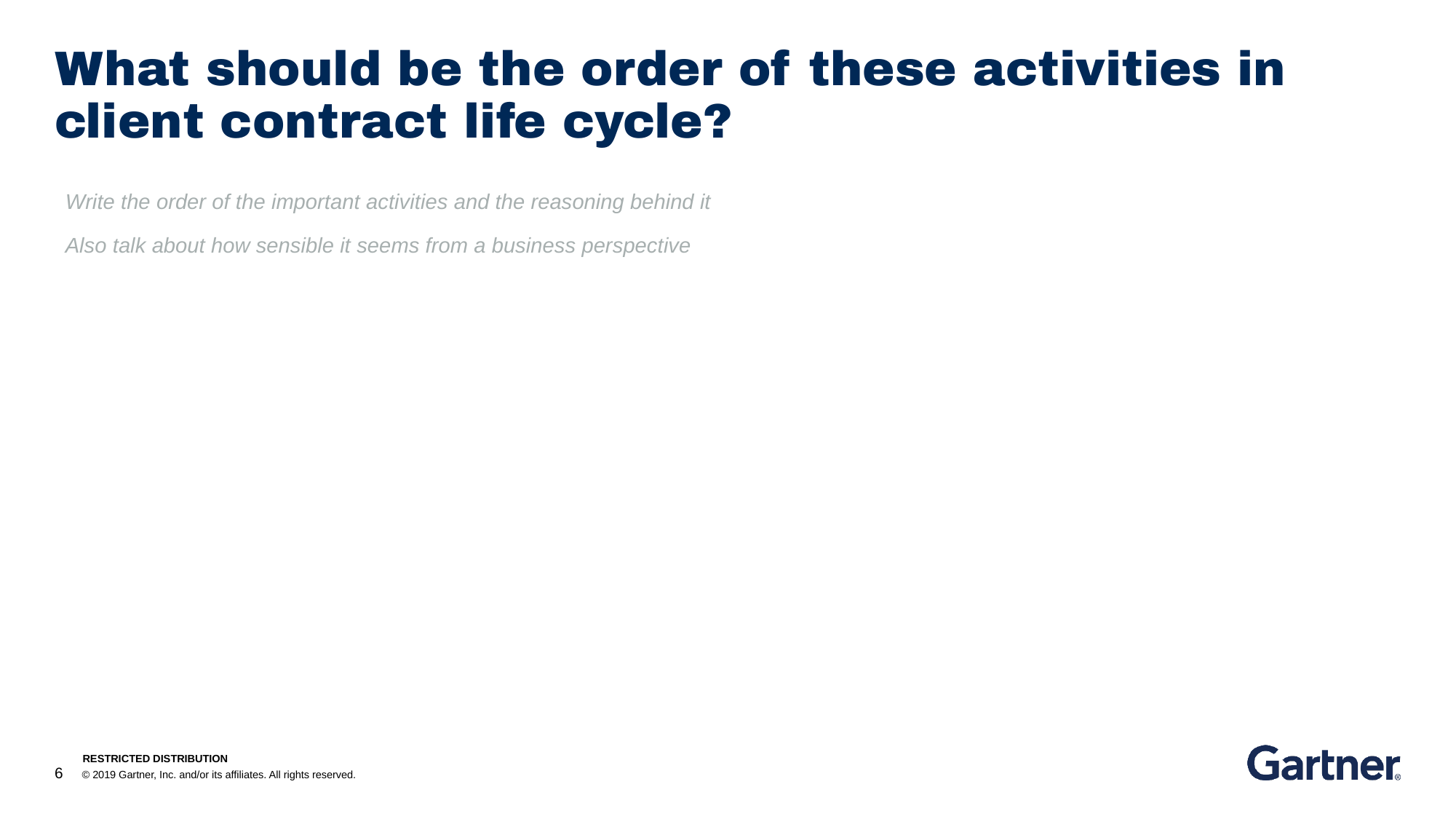

# What should be the order of these activities in client contract life cycle?
Write the order of the important activities and the reasoning behind it
Also talk about how sensible it seems from a business perspective